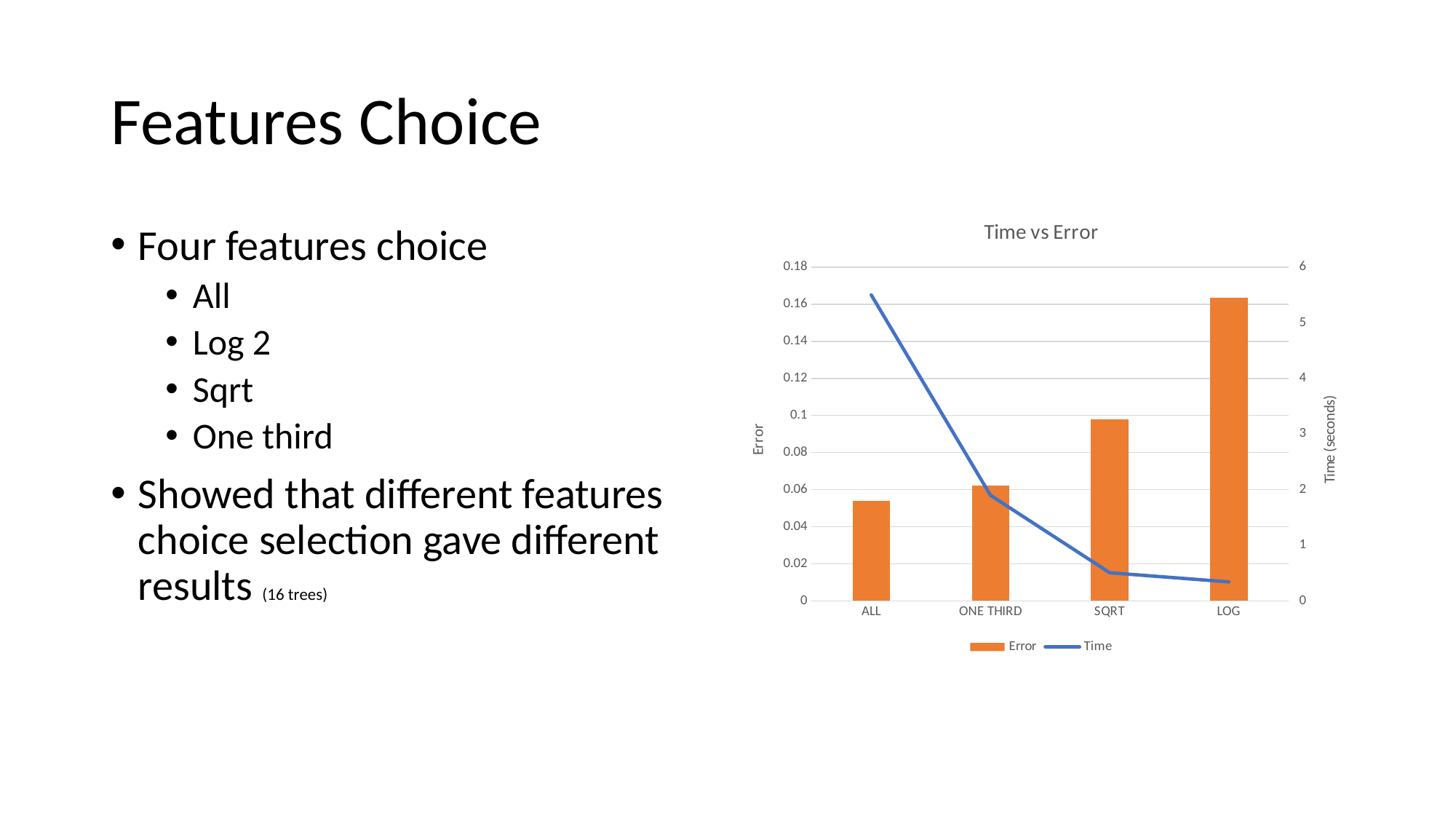

# Features Choice

### Chart: Time vs Error

| Category | Error | Time |
|---|---|---|
| ALL | 0.0538167575820497 | 5.50004 |
| ONE THIRD | 0.062245128 | 1.89816 |
| SQRT | 0.0980646273588873 | 0.50532 |
| LOG | 0.16357054979182 | 0.34032 |
Four features choice
All
Log 2
Sqrt
One third
Showed that different features choice selection gave different results (16 trees)